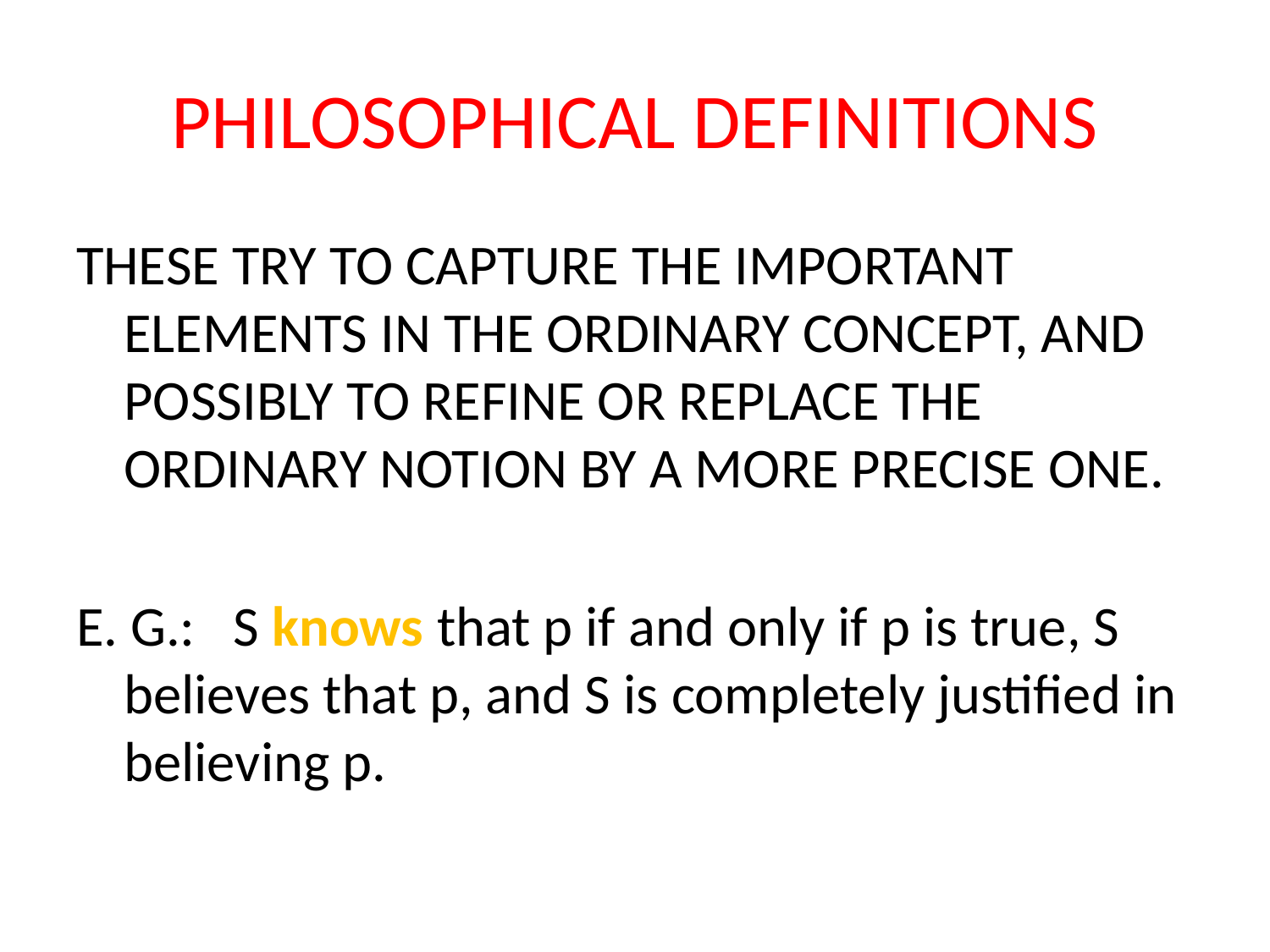

# PHILOSOPHICAL DEFINITIONS
THESE TRY TO CAPTURE THE IMPORTANT ELEMENTS IN THE ORDINARY CONCEPT, AND POSSIBLY TO REFINE OR REPLACE THE ORDINARY NOTION BY A MORE PRECISE ONE.

E. G.:   S knows that p if and only if p is true, S believes that p, and S is completely justified in believing p.